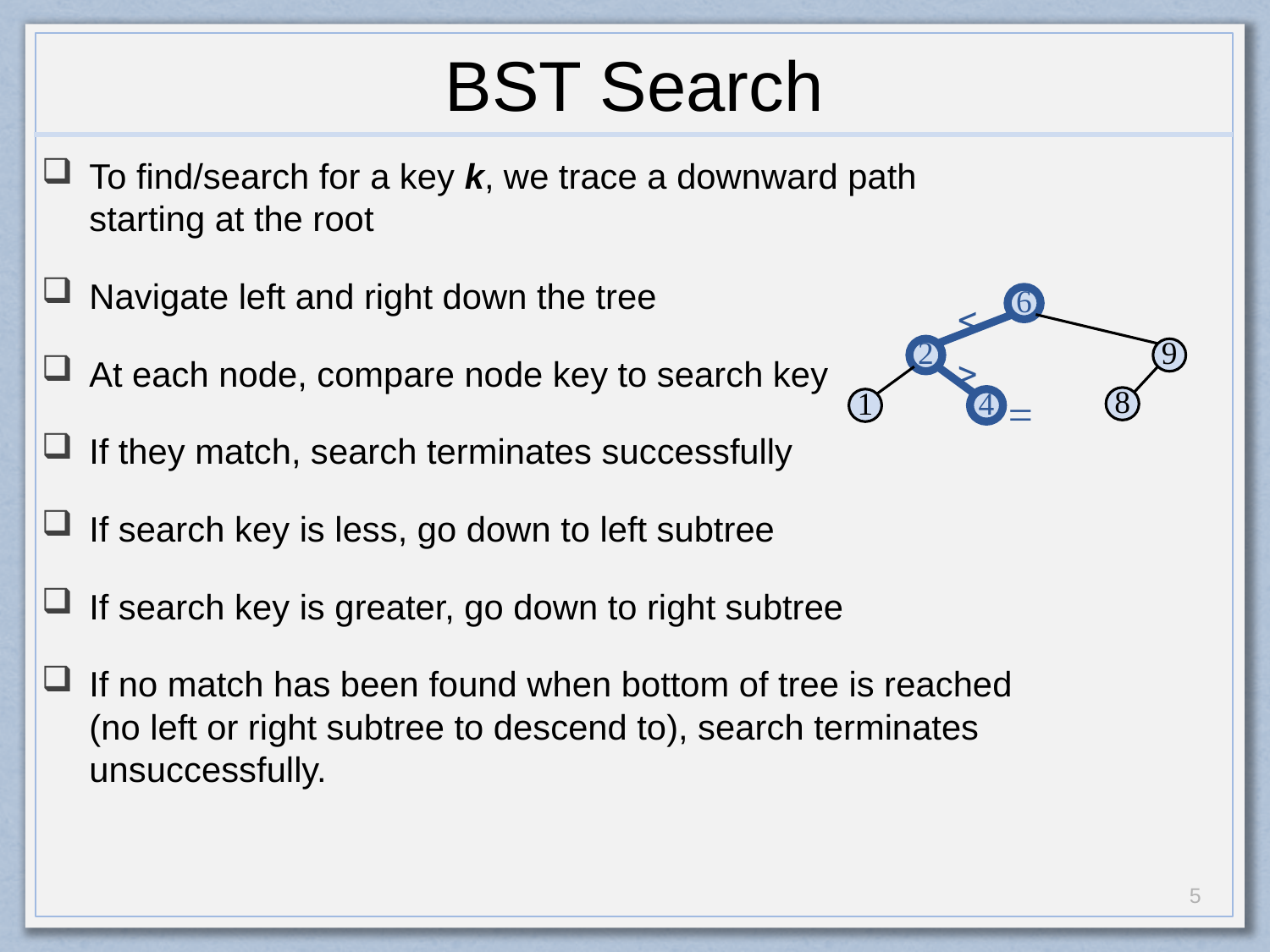

# BST Search
To find/search for a key k, we trace a downward path starting at the root
Navigate left and right down the tree
At each node, compare node key to search key
If they match, search terminates successfully
If search key is less, go down to left subtree
If search key is greater, go down to right subtree
If no match has been found when bottom of tree is reached (no left or right subtree to descend to), search terminates unsuccessfully.
6
<
2
9
>
=
8
1
4
5